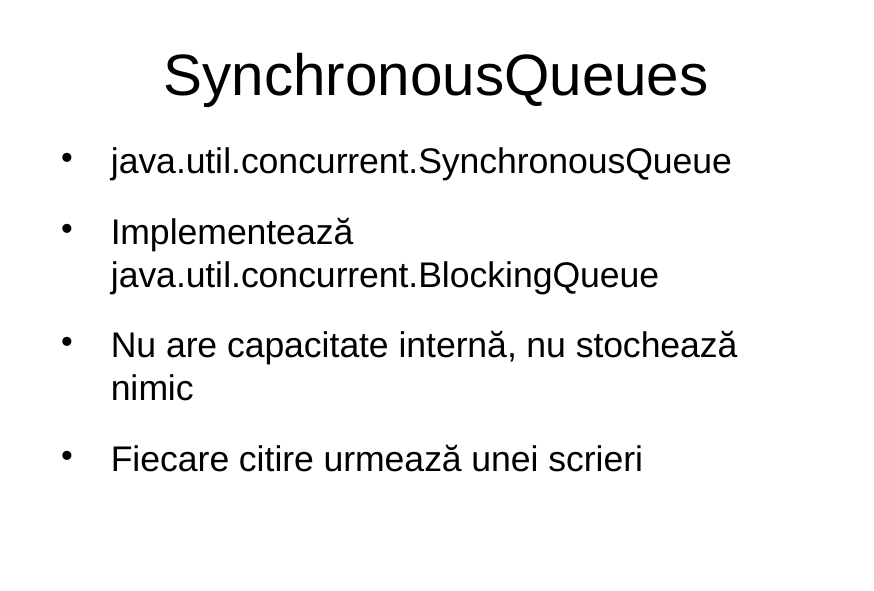

SynchronousQueues
java.util.concurrent.SynchronousQueue
Implementează java.util.concurrent.BlockingQueue
Nu are capacitate internă, nu stochează nimic
Fiecare citire urmează unei scrieri